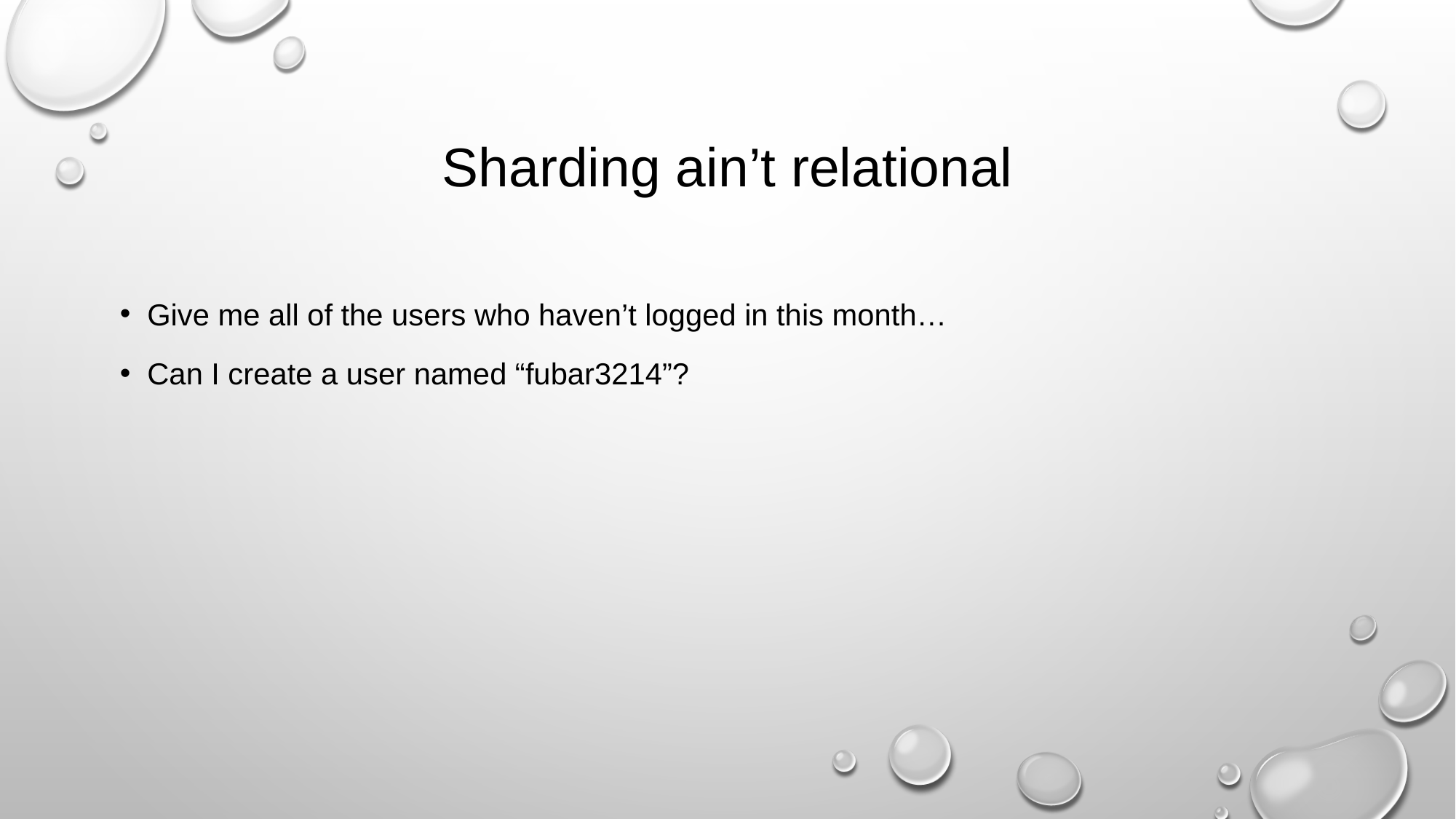

# Sharding ain’t relational
Give me all of the users who haven’t logged in this month…
Can I create a user named “fubar3214”?